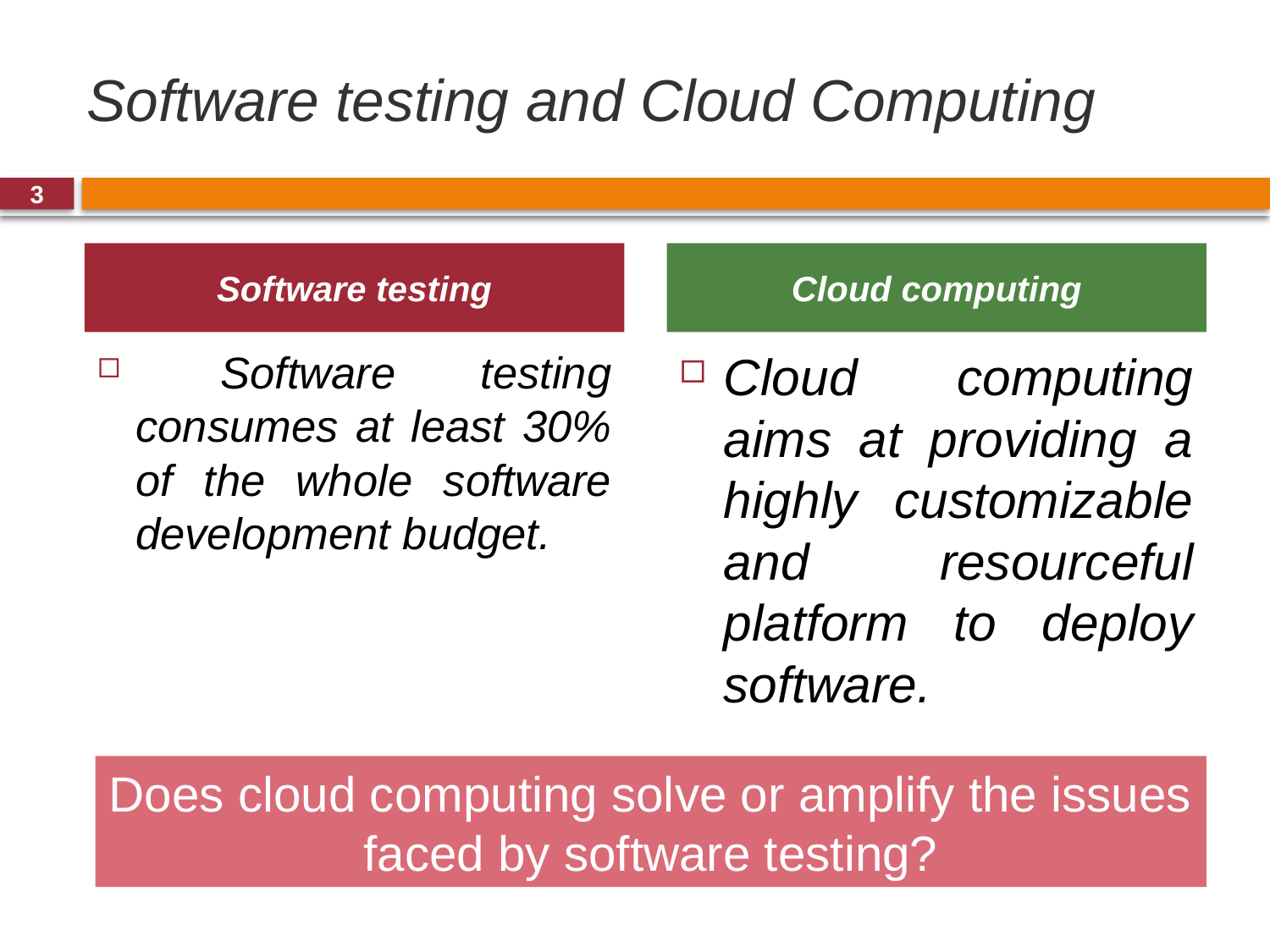

# Software testing and Cloud Computing
3
Software testing
Cloud computing
 Software testing consumes at least 30% of the whole software development budget.
Cloud computing aims at providing a highly customizable and resourceful platform to deploy software.
Does cloud computing solve or amplify the issues faced by software testing?